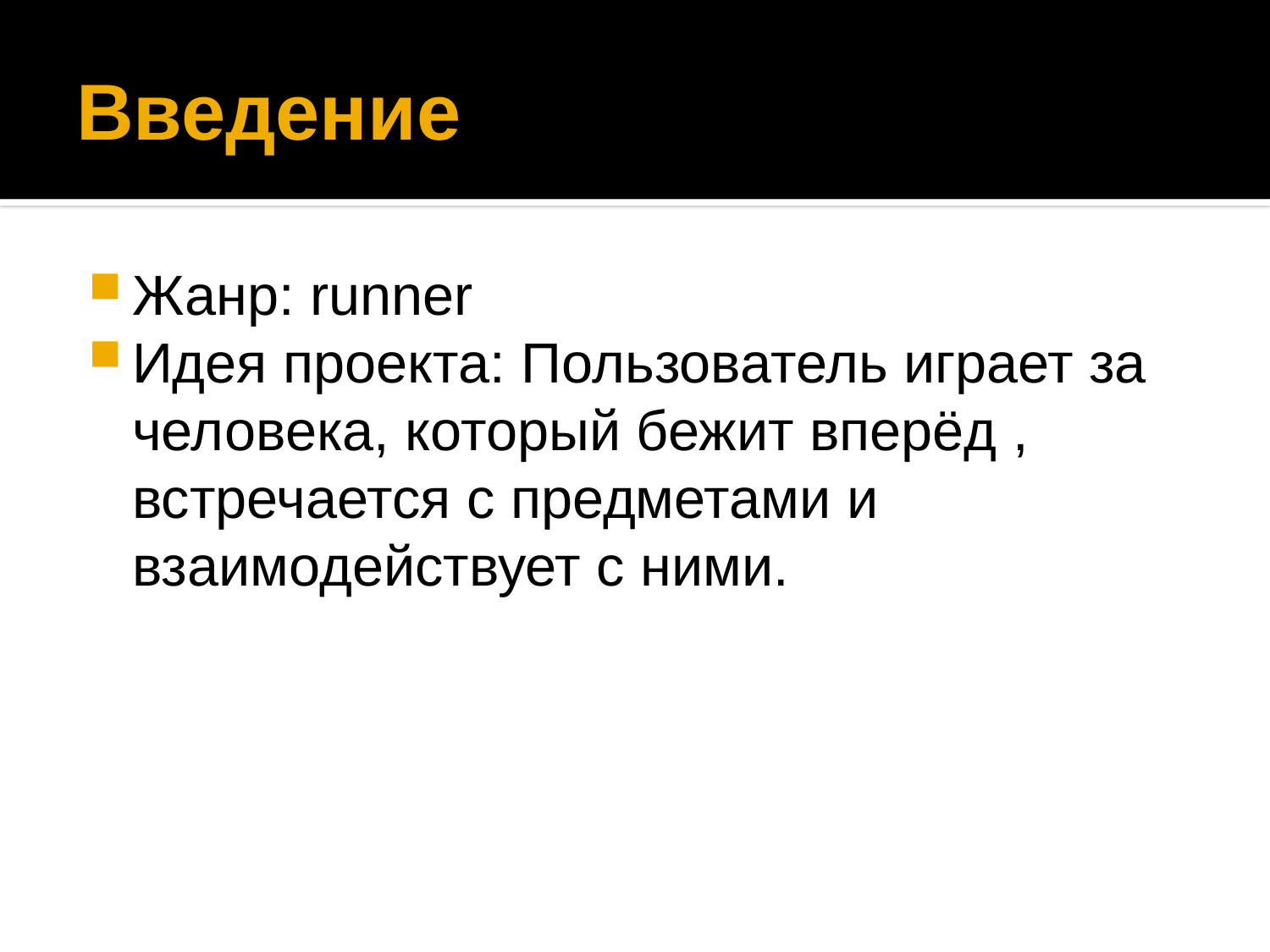

# Введение
Жанр: runner
Идея проекта: Пользователь играет за человека, который бежит вперёд , встречается с предметами и взаимодействует с ними.